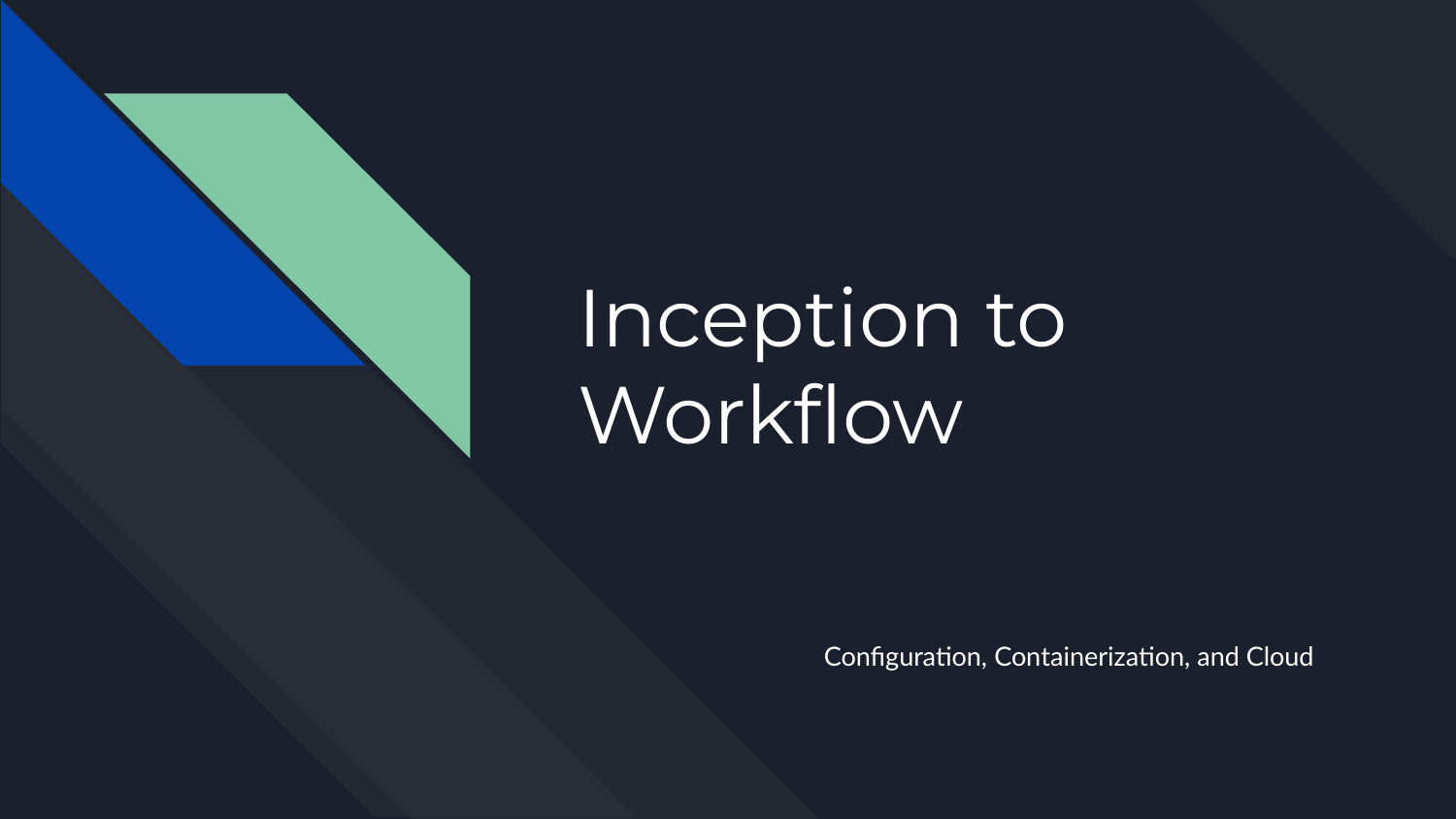

# Inception to Workflow
Configuration, Containerization, and Cloud